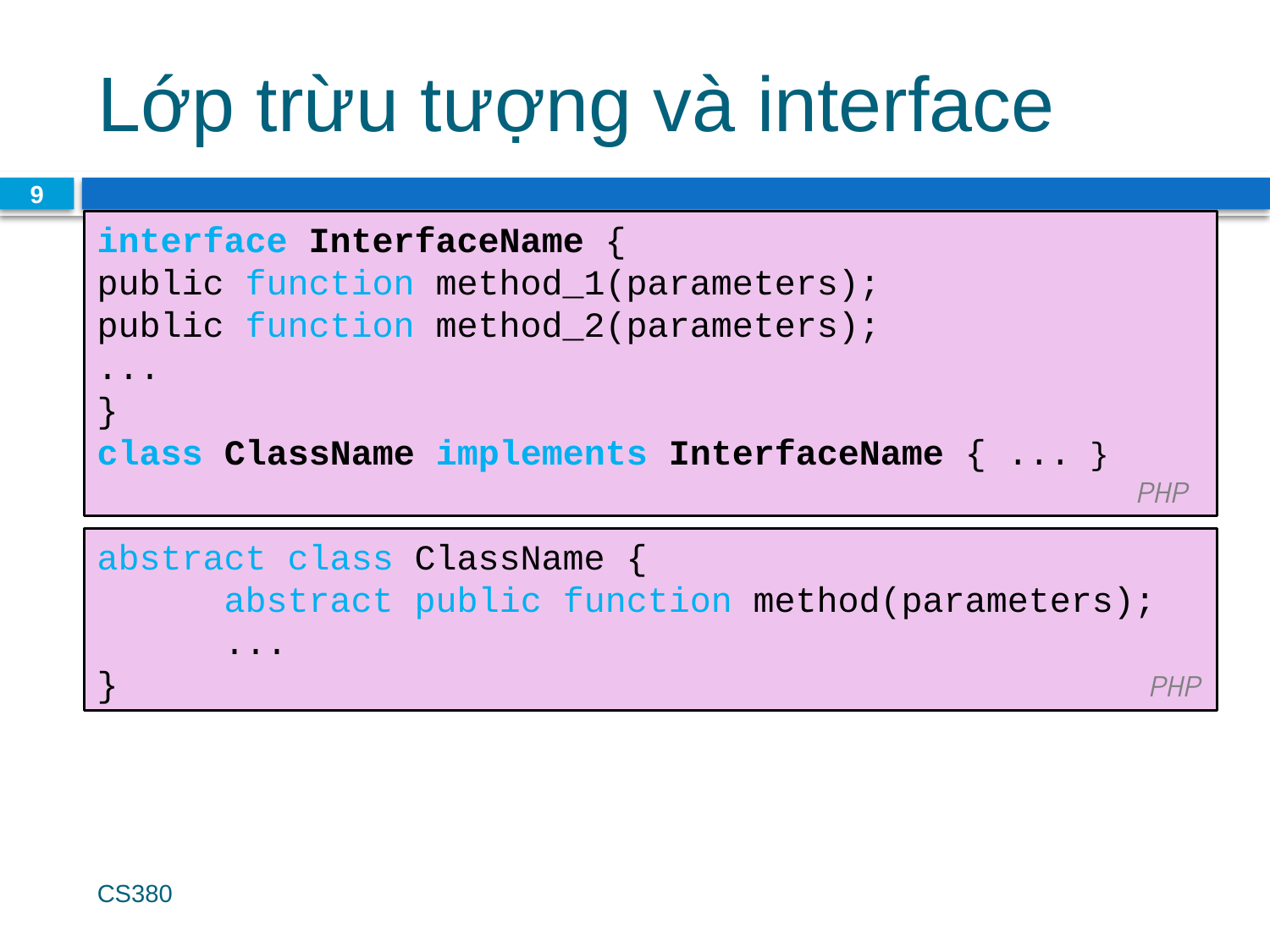

# Lớp trừu tượng và interface
9
interface InterfaceName {
public function method_1(parameters);
public function method_2(parameters);
...
}
class ClassName implements InterfaceName { ... }
  							        PHP
abstract class ClassName {
	abstract public function method(parameters);
	...
}	   				  			  PHP
CS380